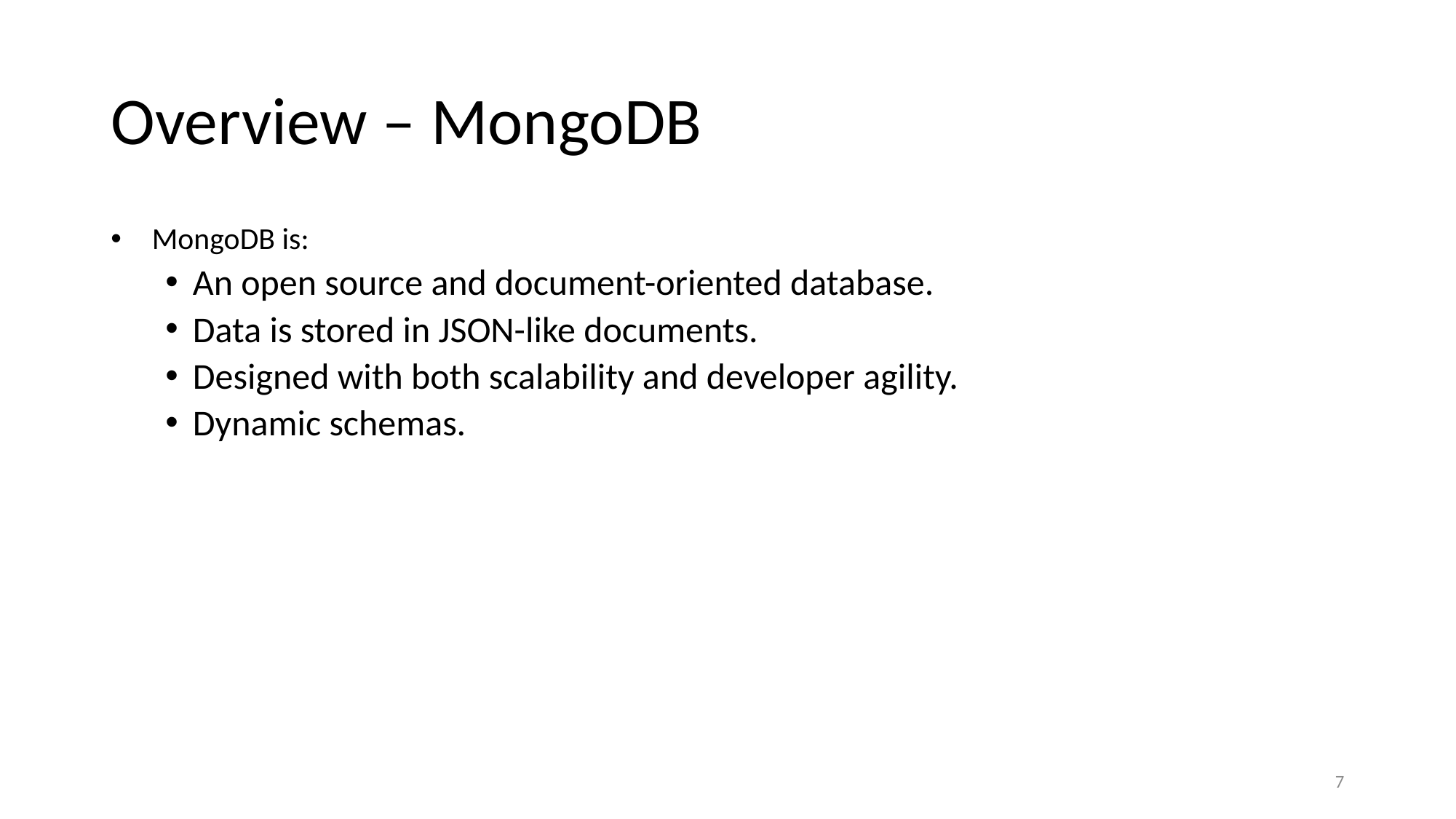

# Overview – MongoDB
MongoDB is:
An open source and document-oriented database.
Data is stored in JSON-like documents.
Designed with both scalability and developer agility.
Dynamic schemas.

7